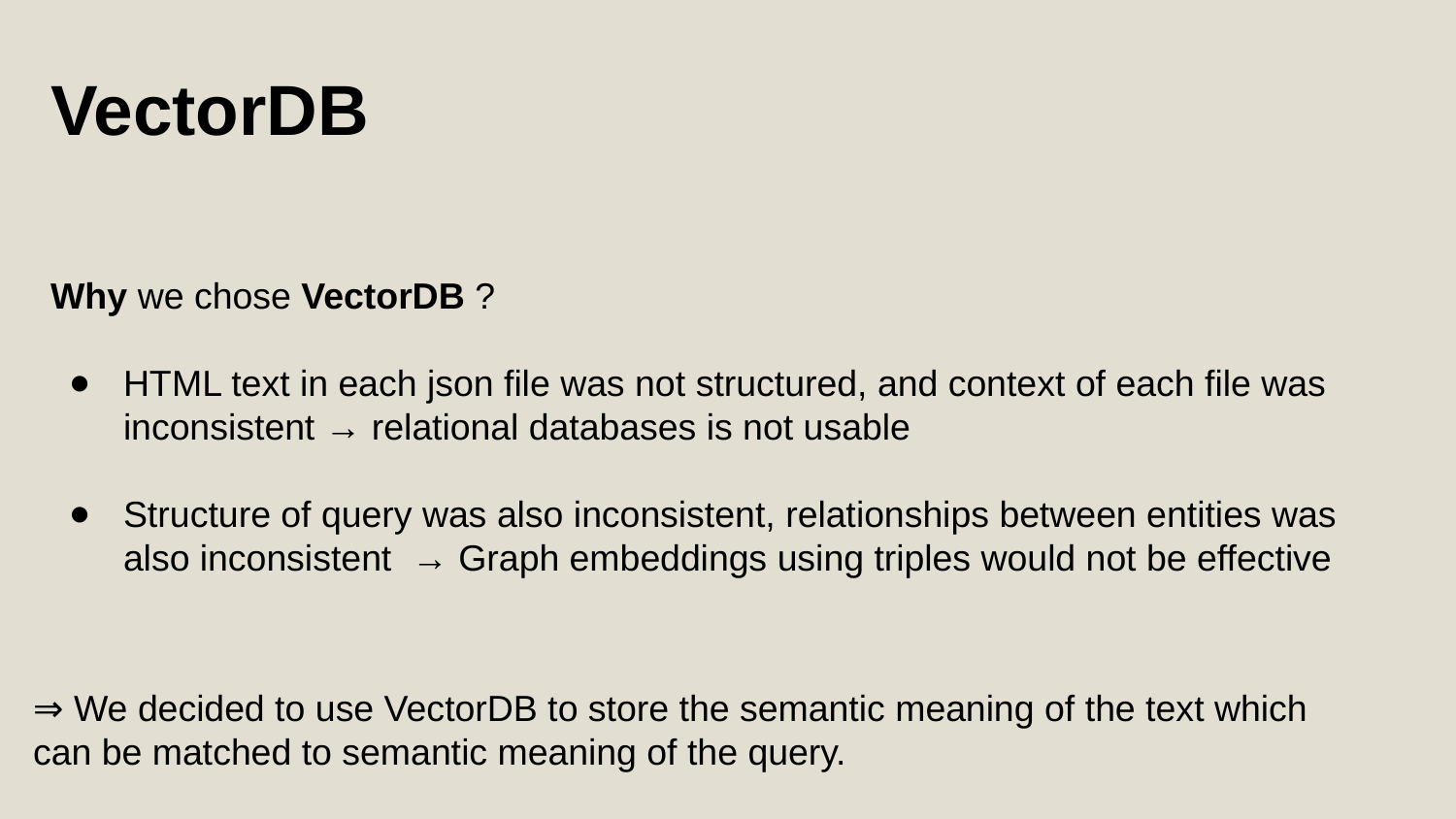

VectorDB
Why we chose VectorDB ?

HTML text in each json file was not structured, and context of each file was inconsistent → relational databases is not usable

Structure of query was also inconsistent, relationships between entities was also inconsistent  → Graph embeddings using triples would not be effective

⇒ We decided to use VectorDB to store the semantic meaning of the text which can be matched to semantic meaning of the query.